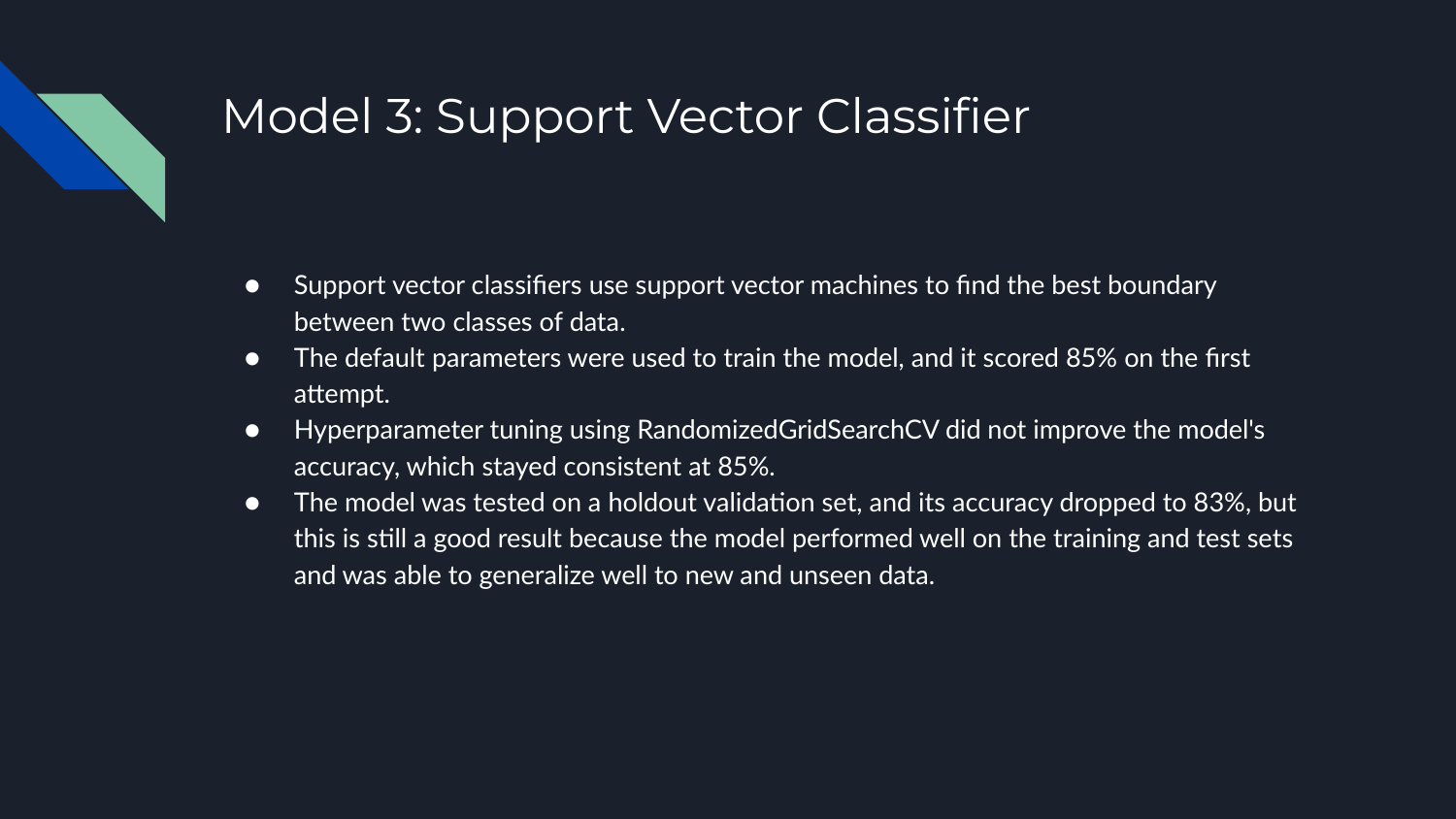

# Model 3: Support Vector Classifier
Support vector classifiers use support vector machines to find the best boundary between two classes of data.
The default parameters were used to train the model, and it scored 85% on the first attempt.
Hyperparameter tuning using RandomizedGridSearchCV did not improve the model's accuracy, which stayed consistent at 85%.
The model was tested on a holdout validation set, and its accuracy dropped to 83%, but this is still a good result because the model performed well on the training and test sets and was able to generalize well to new and unseen data.